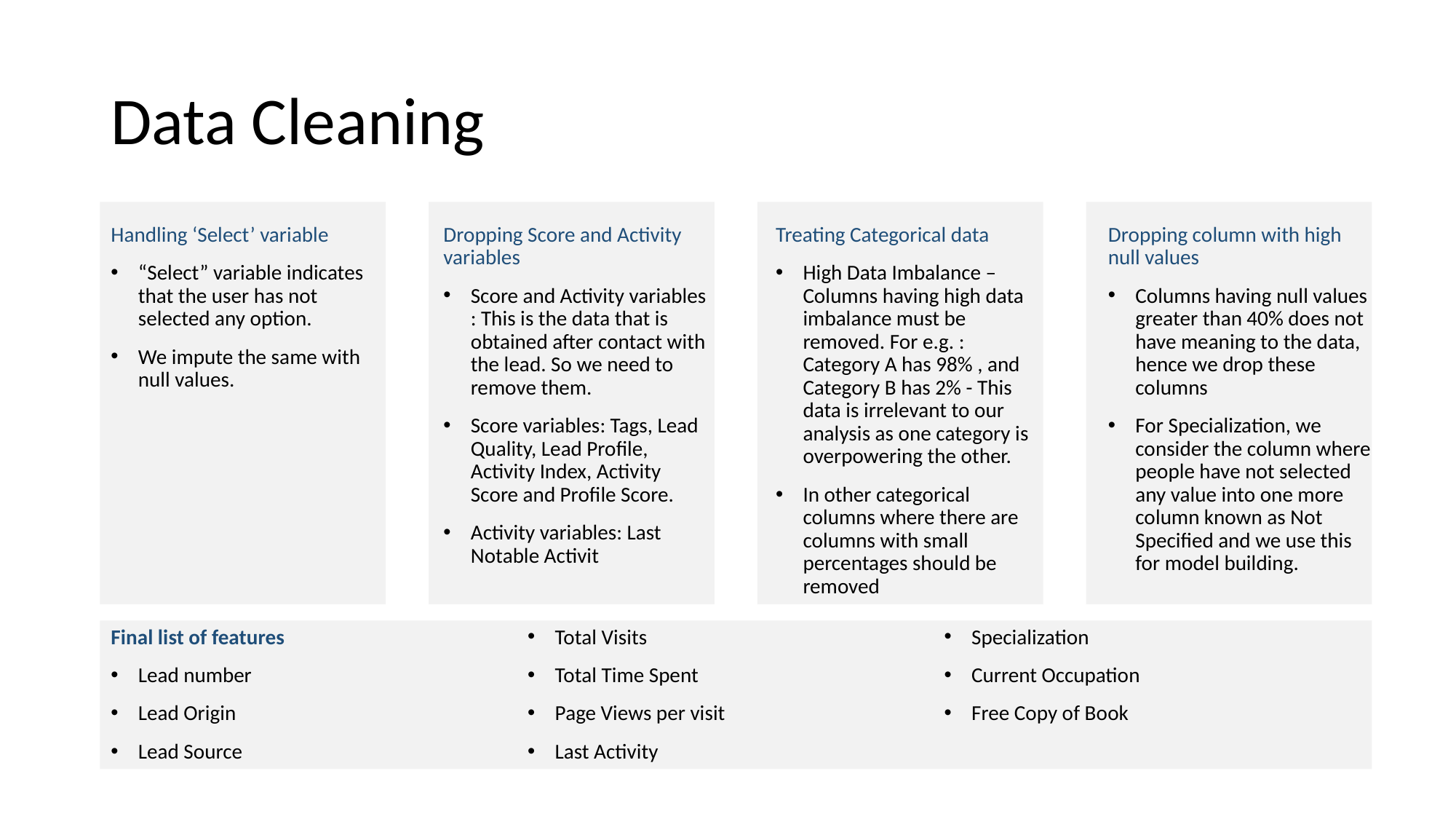

# Data Cleaning

Dropping Score and Activity variables
Score and Activity variables : This is the data that is obtained after contact with the lead. So we need to remove them.
Score variables: Tags, Lead Quality, Lead Profile, Activity Index, Activity Score and Profile Score.
Activity variables: Last Notable Activit
Treating Categorical data
High Data Imbalance – Columns having high data imbalance must be removed. For e.g. : Category A has 98% , and Category B has 2% - This data is irrelevant to our analysis as one category is overpowering the other.
In other categorical columns where there are columns with small percentages should be removed
Dropping column with high null values
Columns having null values greater than 40% does not have meaning to the data, hence we drop these columns
For Specialization, we consider the column where people have not selected any value into one more column known as Not Specified and we use this for model building.
Handling ‘Select’ variable
“Select” variable indicates that the user has not selected any option.
We impute the same with null values.

Final list of features
Lead number
Lead Origin
Lead Source
Total Visits
Total Time Spent
Page Views per visit
Last Activity
Specialization
Current Occupation
Free Copy of Book